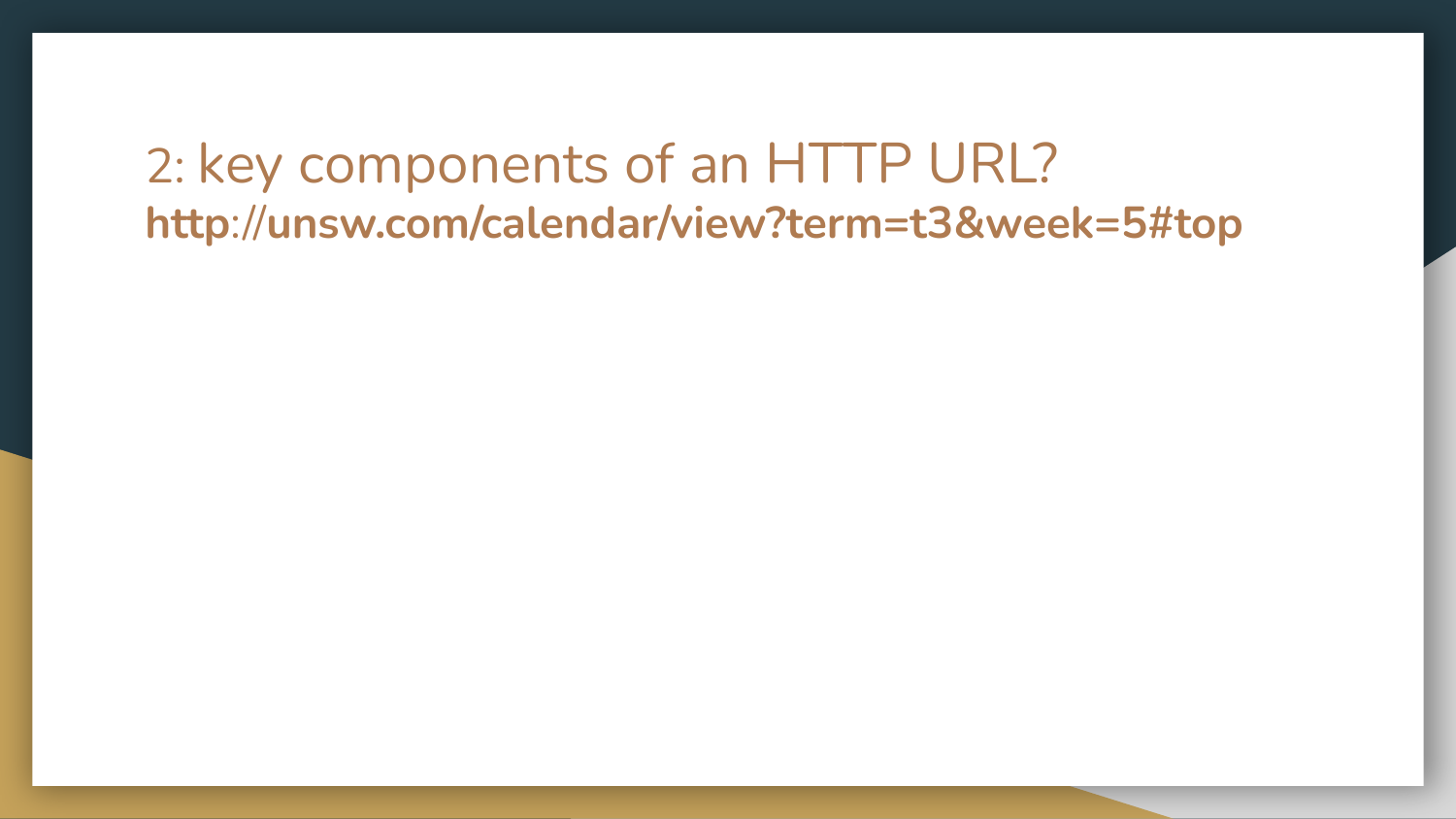

# 2: key components of an HTTP URL? http://unsw.com/calendar/view?term=t3&week=5#top